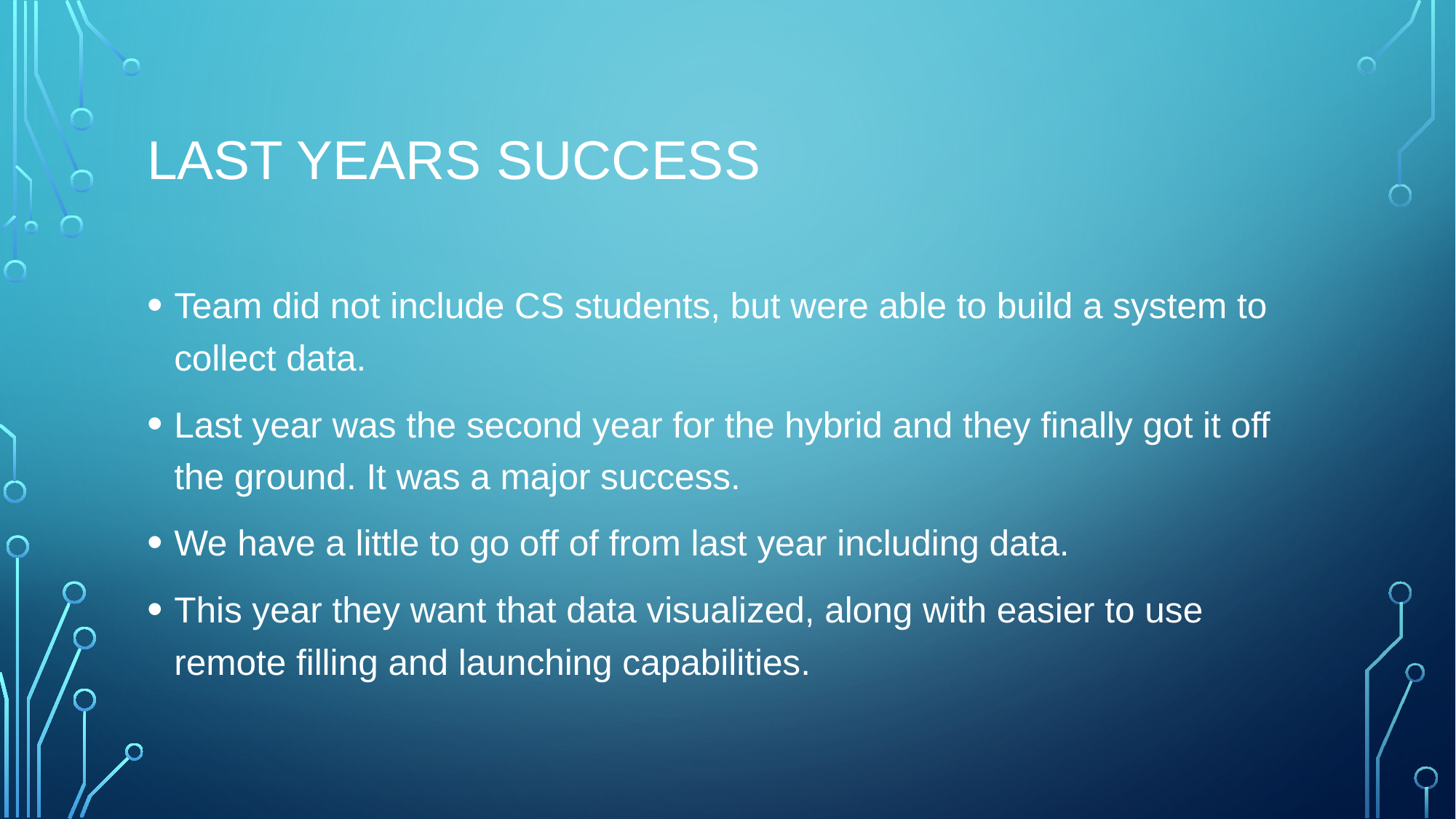

# Last years success
Team did not include CS students, but were able to build a system to collect data.
Last year was the second year for the hybrid and they finally got it off the ground. It was a major success.
We have a little to go off of from last year including data.
This year they want that data visualized, along with easier to use remote filling and launching capabilities.